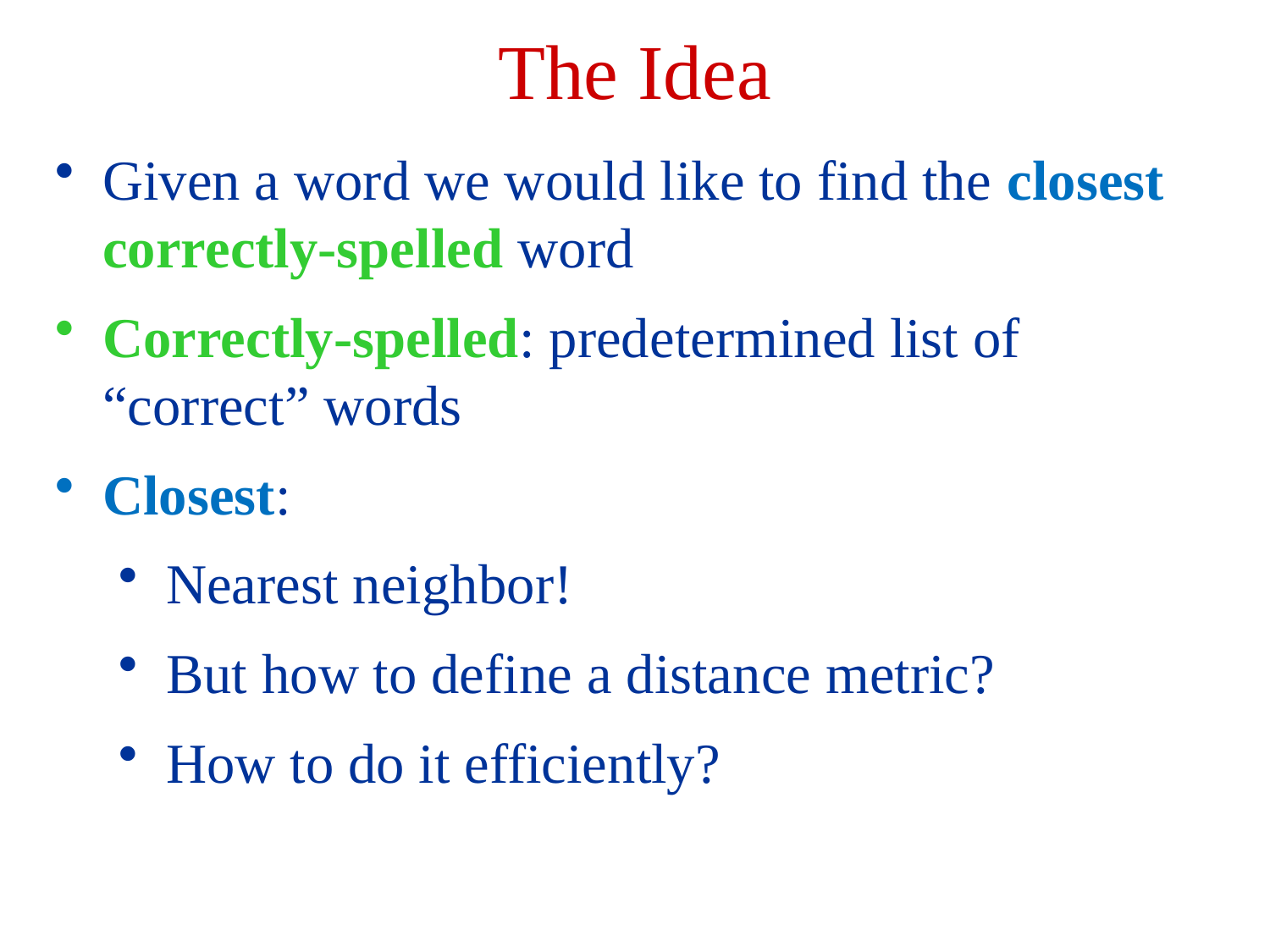

The Idea
Given a word we would like to find the closest correctly-spelled word
Correctly-spelled: predetermined list of “correct” words
Closest:
Nearest neighbor!
But how to define a distance metric?
How to do it efficiently?